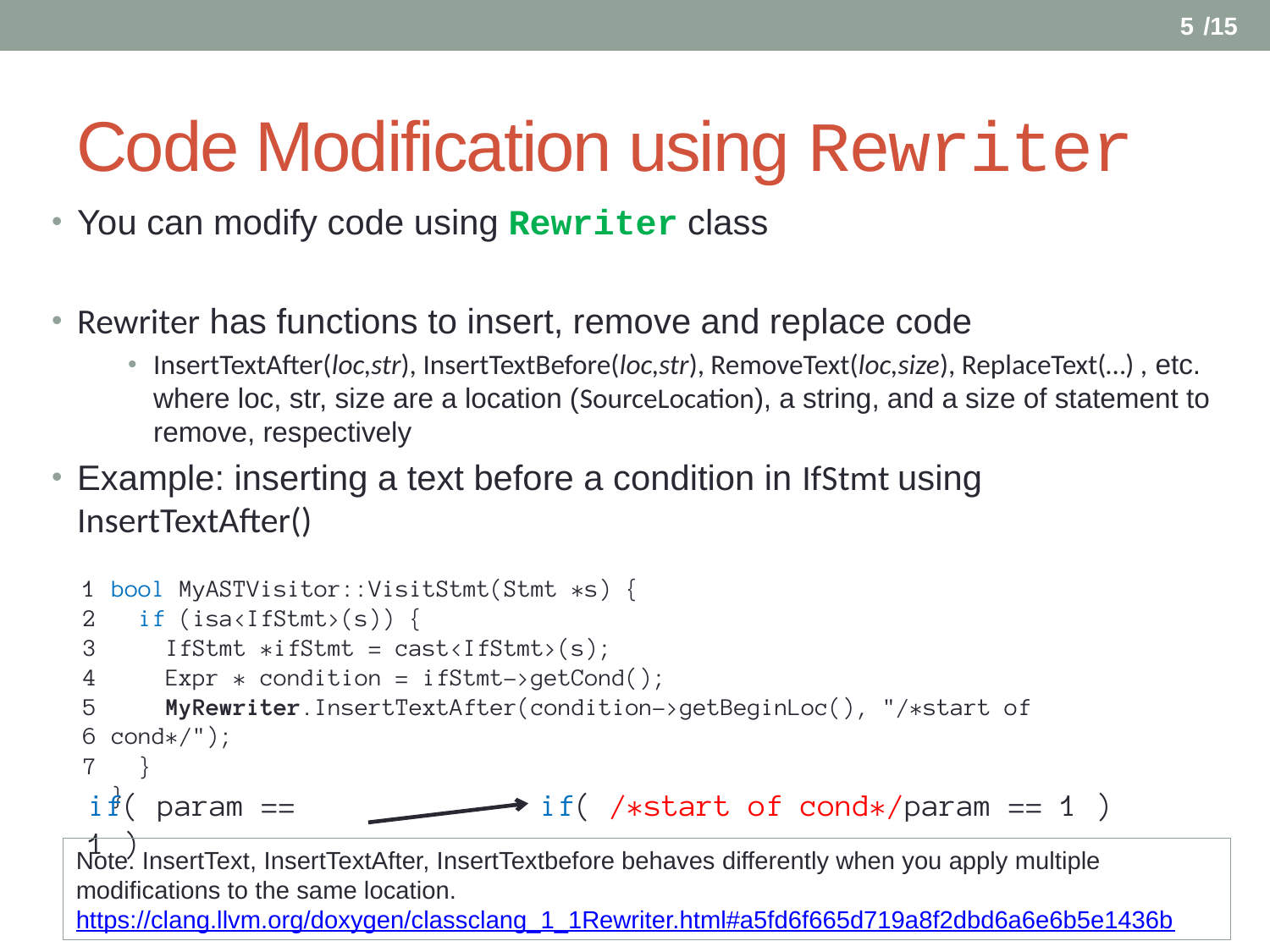

5
# Code Modification using Rewriter
You can modify code using Rewriter class

Rewriter has functions to insert, remove and replace code
InsertTextAfter(loc,str), InsertTextBefore(loc,str), RemoveText(loc,size), ReplaceText(…) , etc. where loc, str, size are a location (SourceLocation), a string, and a size of statement to remove, respectively
Example: inserting a text before a condition in IfStmt using InsertTextAfter()

1
2
3
4
5
6
7
bool MyASTVisitor::VisitStmt(Stmt *s) {
  if (isa<IfStmt>(s)) {
    IfStmt *ifStmt = cast<IfStmt>(s);
    Expr * condition = ifStmt->getCond();
    MyRewriter.InsertTextAfter(condition->getBeginLoc(), "/*start of cond*/");
  }
}
if( param == 1 )
if( /*start of cond*/param == 1 )
Note. InsertText, InsertTextAfter, InsertTextbefore behaves differently when you apply multiple modifications to the same location.
https://clang.llvm.org/doxygen/classclang_1_1Rewriter.html#a5fd6f665d719a8f2dbd6a6e6b5e1436b